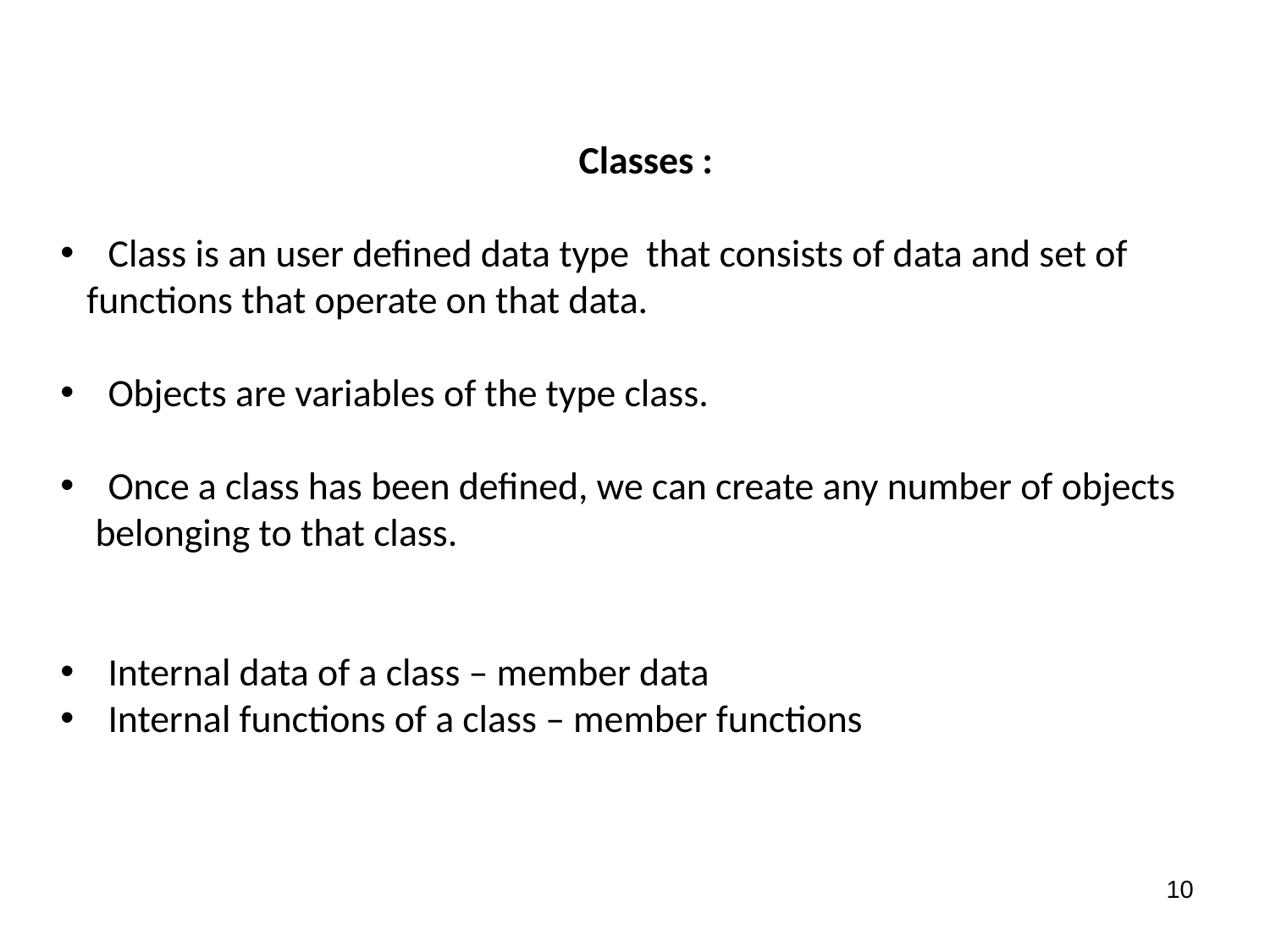

Classes :

  Class is an user defined data type  that consists of data and set of
   functions that operate on that data.

  Objects are variables of the type class.

  Once a class has been defined, we can create any number of objects
    belonging to that class.

  Internal data of a class – member data
  Internal functions of a class – member functions
10